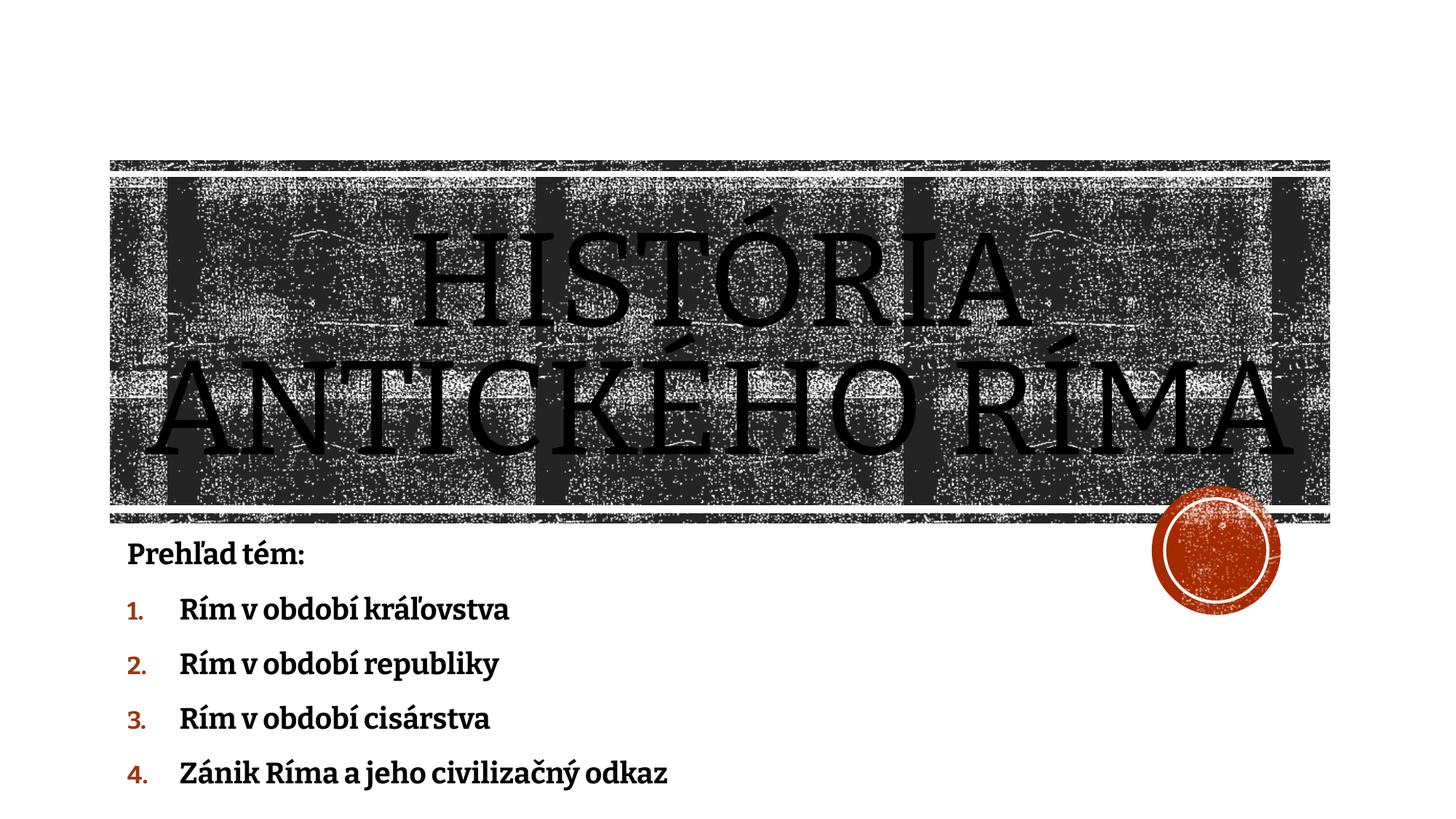

# História antického Ríma
Prehľad tém:
Rím v období kráľovstva
Rím v období republiky
Rím v období cisárstva
Zánik Ríma a jeho civilizačný odkaz